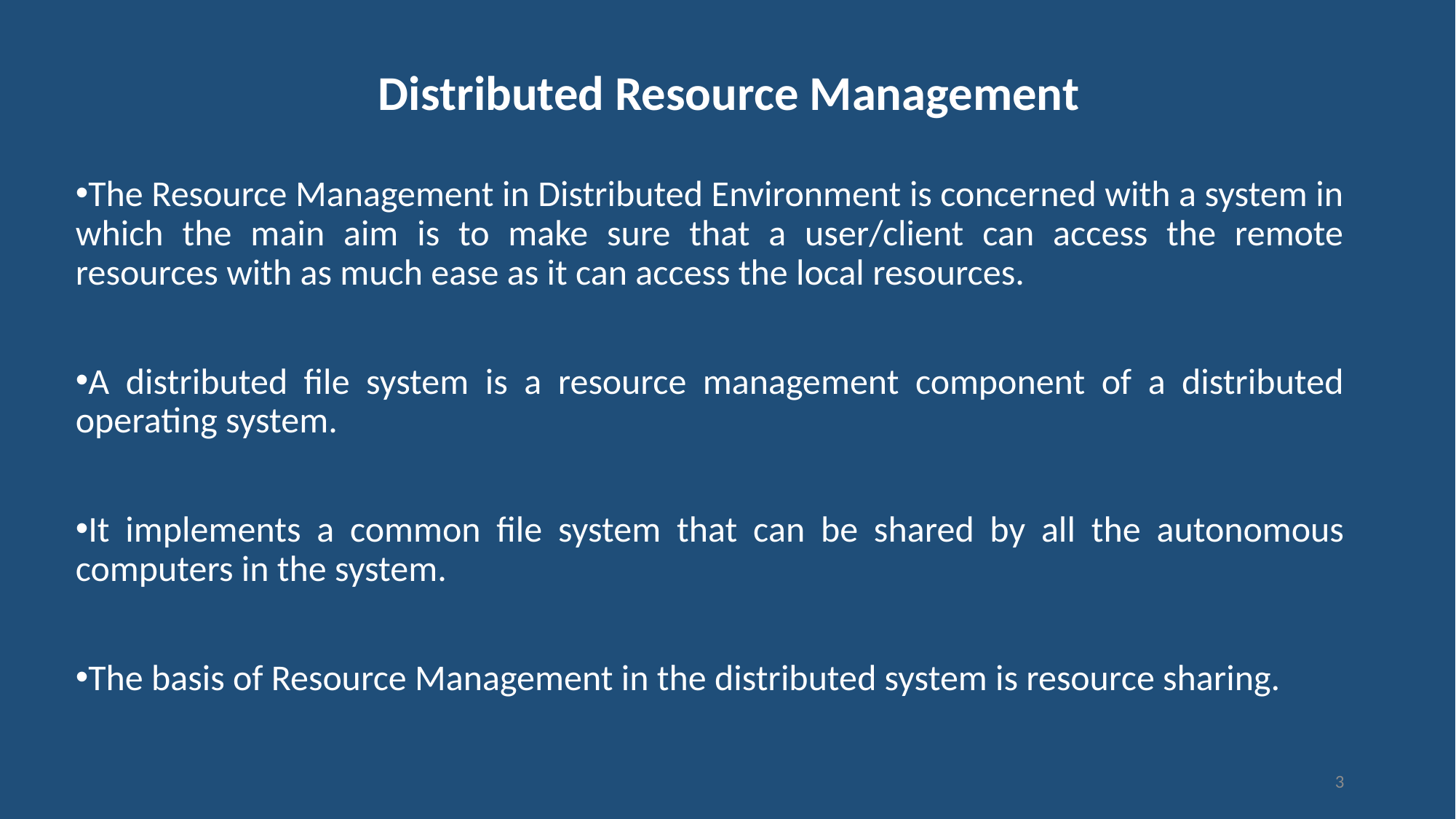

# Distributed Resource Management
The Resource Management in Distributed Environment is concerned with a system in which the main aim is to make sure that a user/client can access the remote resources with as much ease as it can access the local resources.

A distributed file system is a resource management component of a distributed operating system.

It implements a common file system that can be shared by all the autonomous computers in the system.

The basis of Resource Management in the distributed system is resource sharing.
3